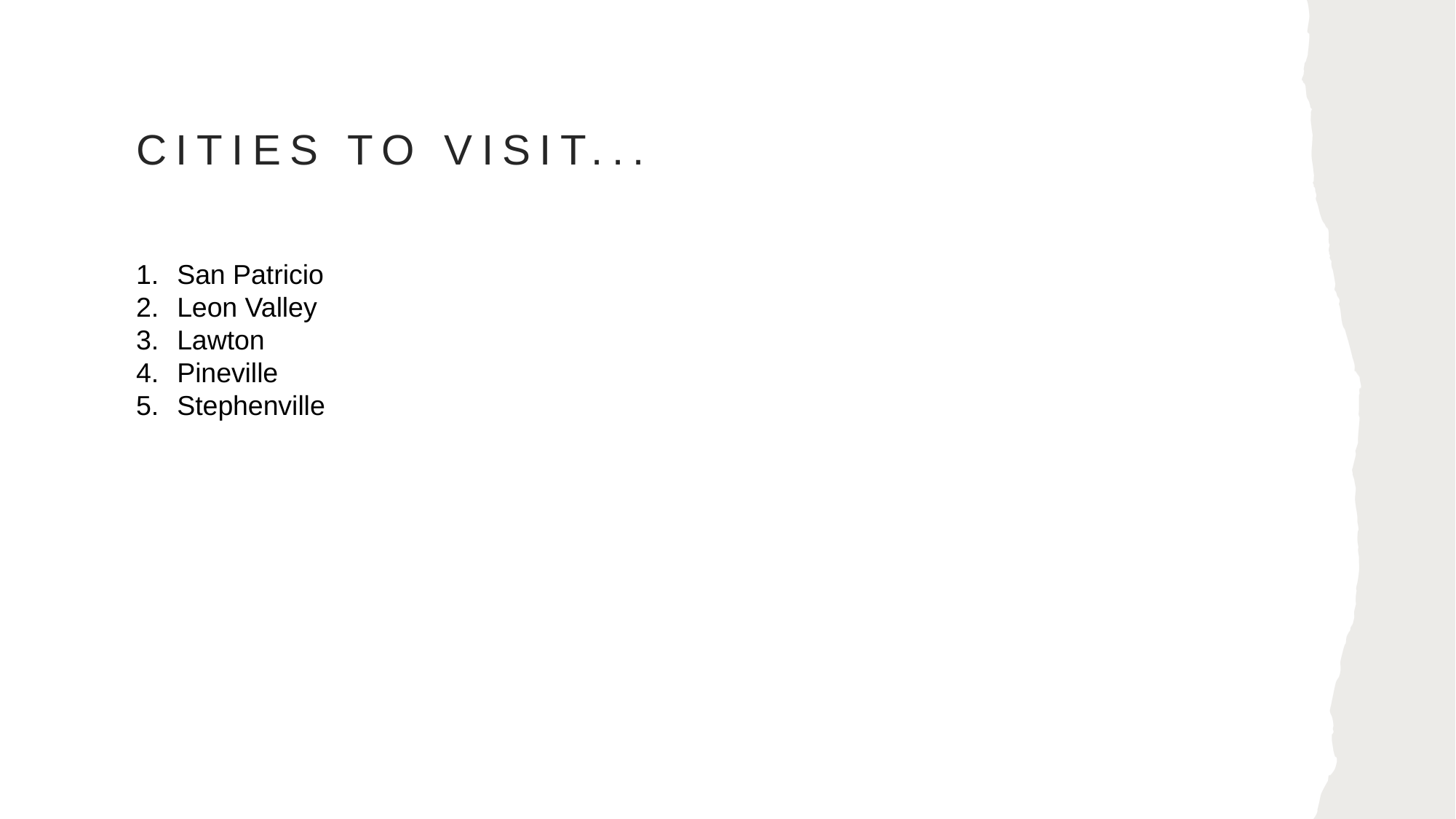

# Cities to visit...
San Patricio
Leon Valley
Lawton
Pineville
Stephenville